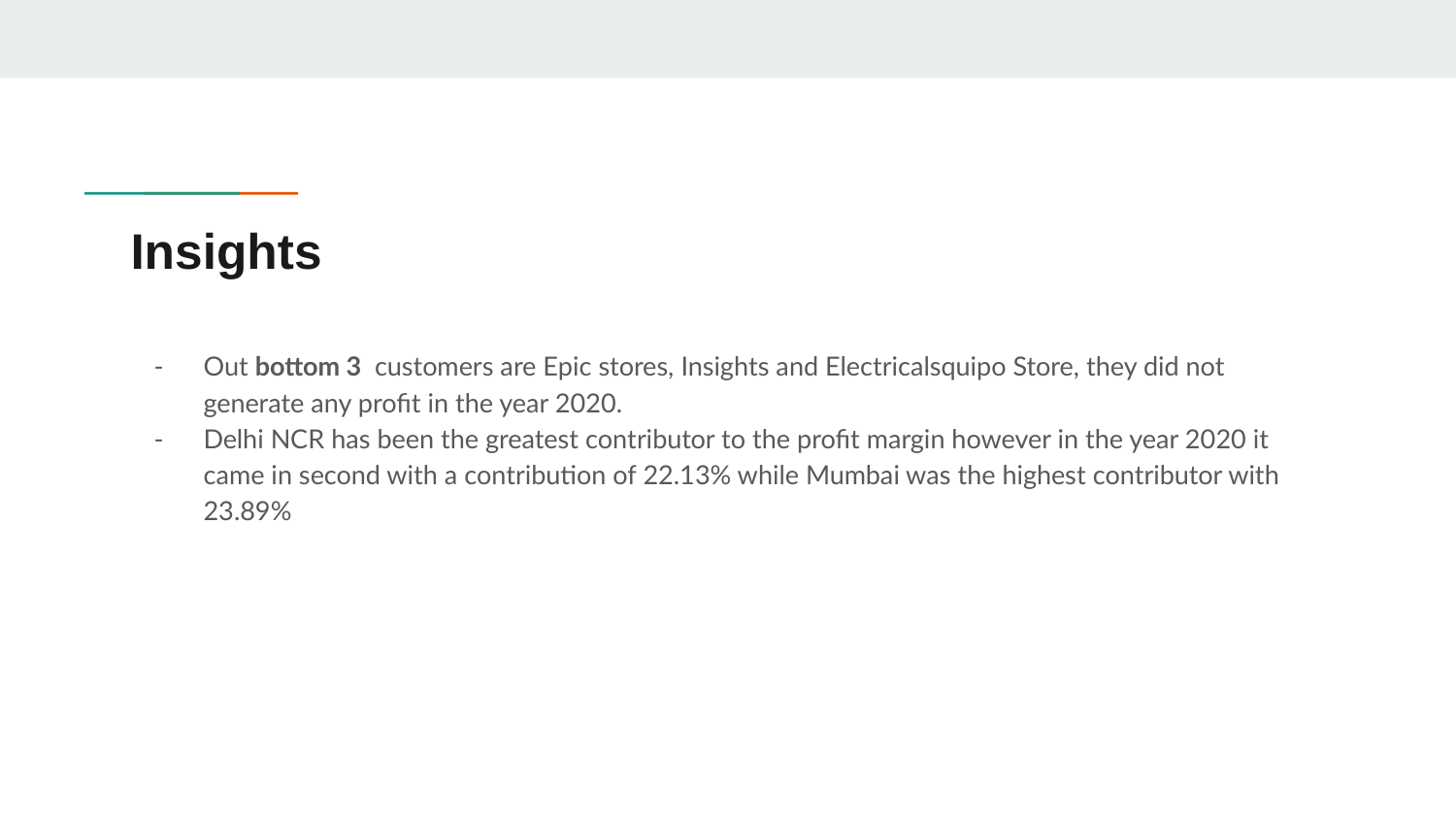

# Insights
Out bottom 3  customers are Epic stores, Insights and Electricalsquipo Store, they did not generate any profit in the year 2020.
Delhi NCR has been the greatest contributor to the profit margin however in the year 2020 it came in second with a contribution of 22.13% while Mumbai was the highest contributor with 23.89%